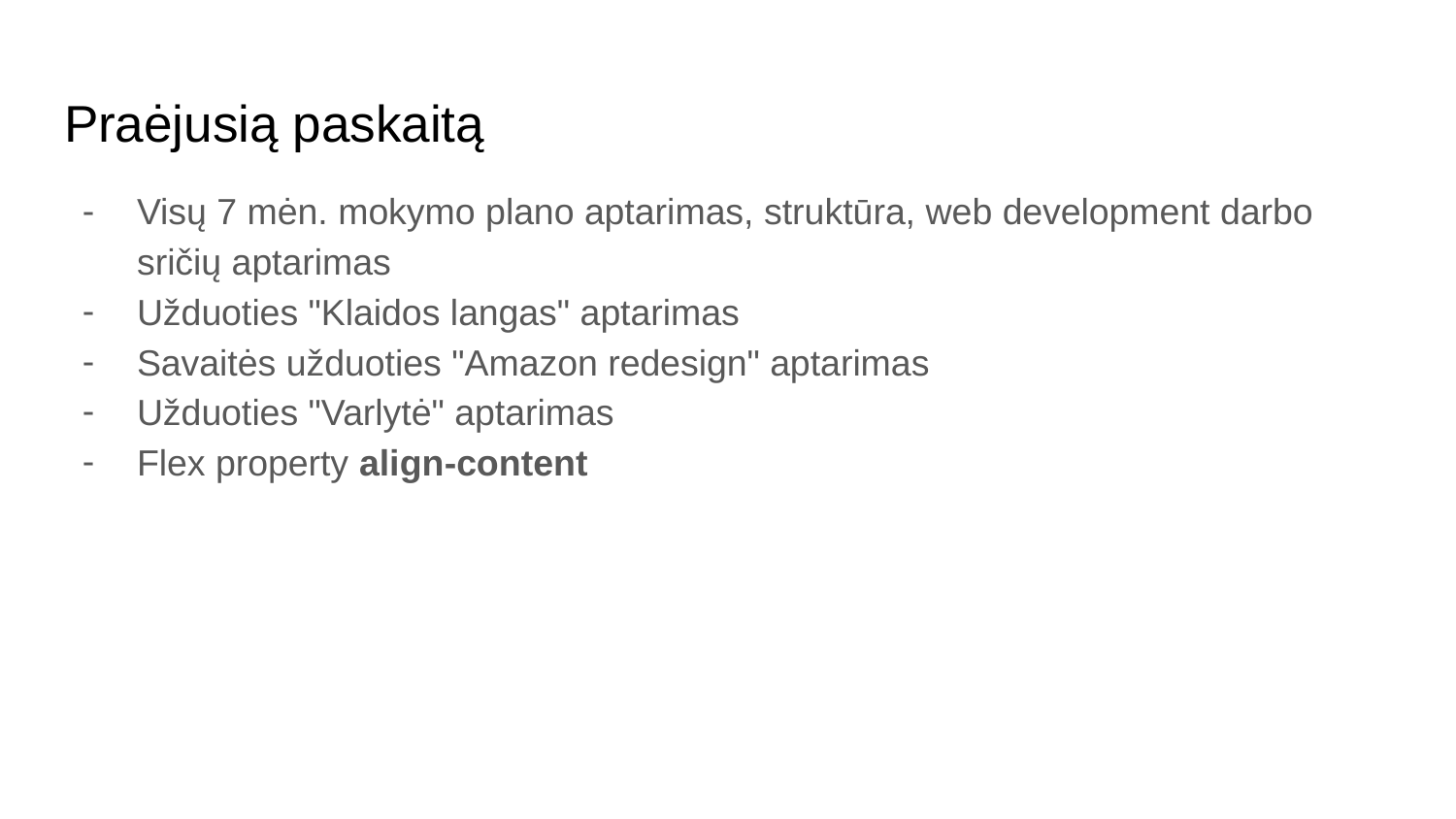

# Praėjusią paskaitą
Visų 7 mėn. mokymo plano aptarimas, struktūra, web development darbo sričių aptarimas
Užduoties "Klaidos langas" aptarimas
Savaitės užduoties "Amazon redesign" aptarimas
Užduoties "Varlytė" aptarimas
Flex property align-content